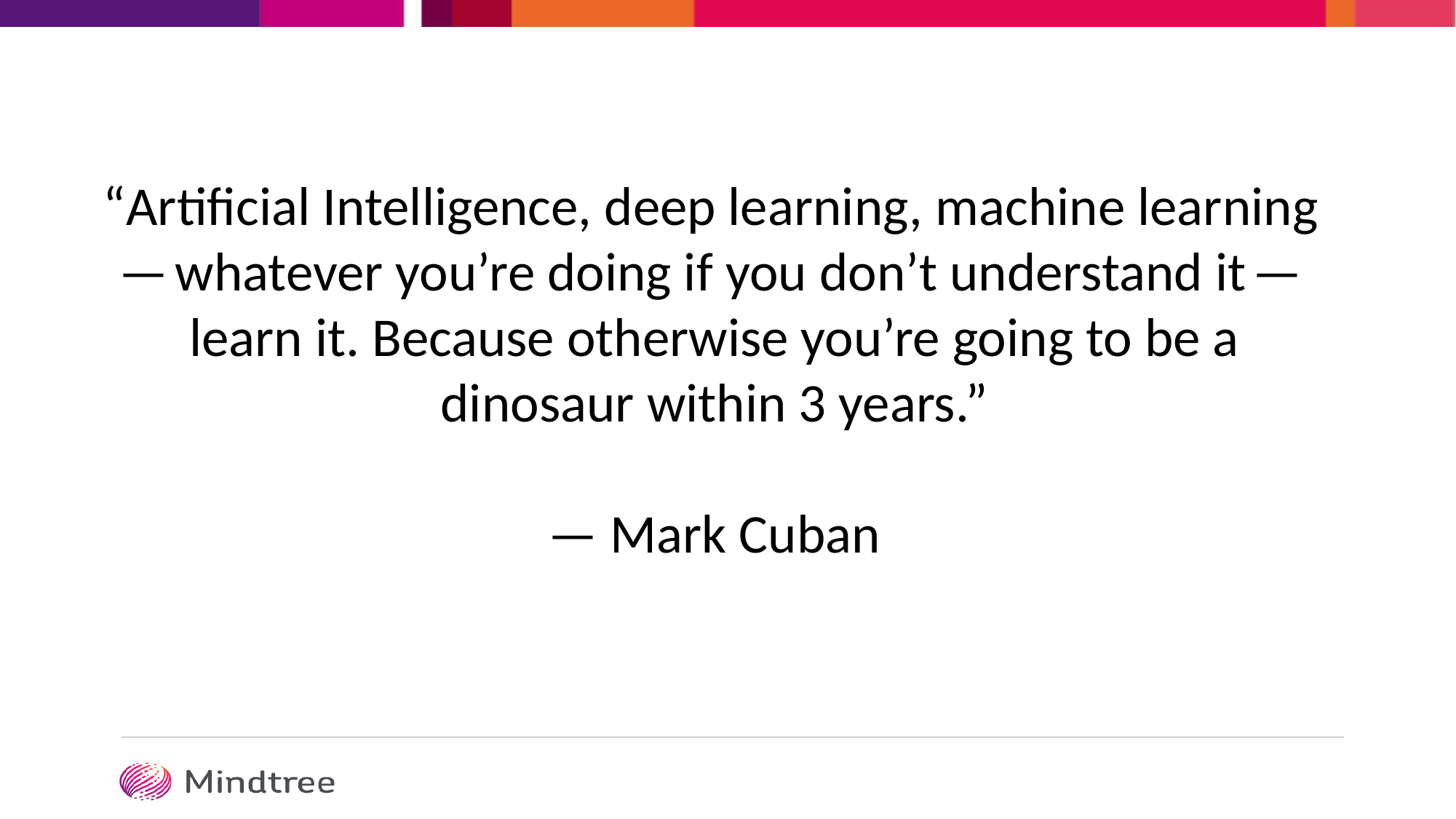

“Artificial Intelligence, deep learning, machine learning — whatever you’re doing if you don’t understand it — learn it. Because otherwise you’re going to be a dinosaur within 3 years.”

— Mark Cuban